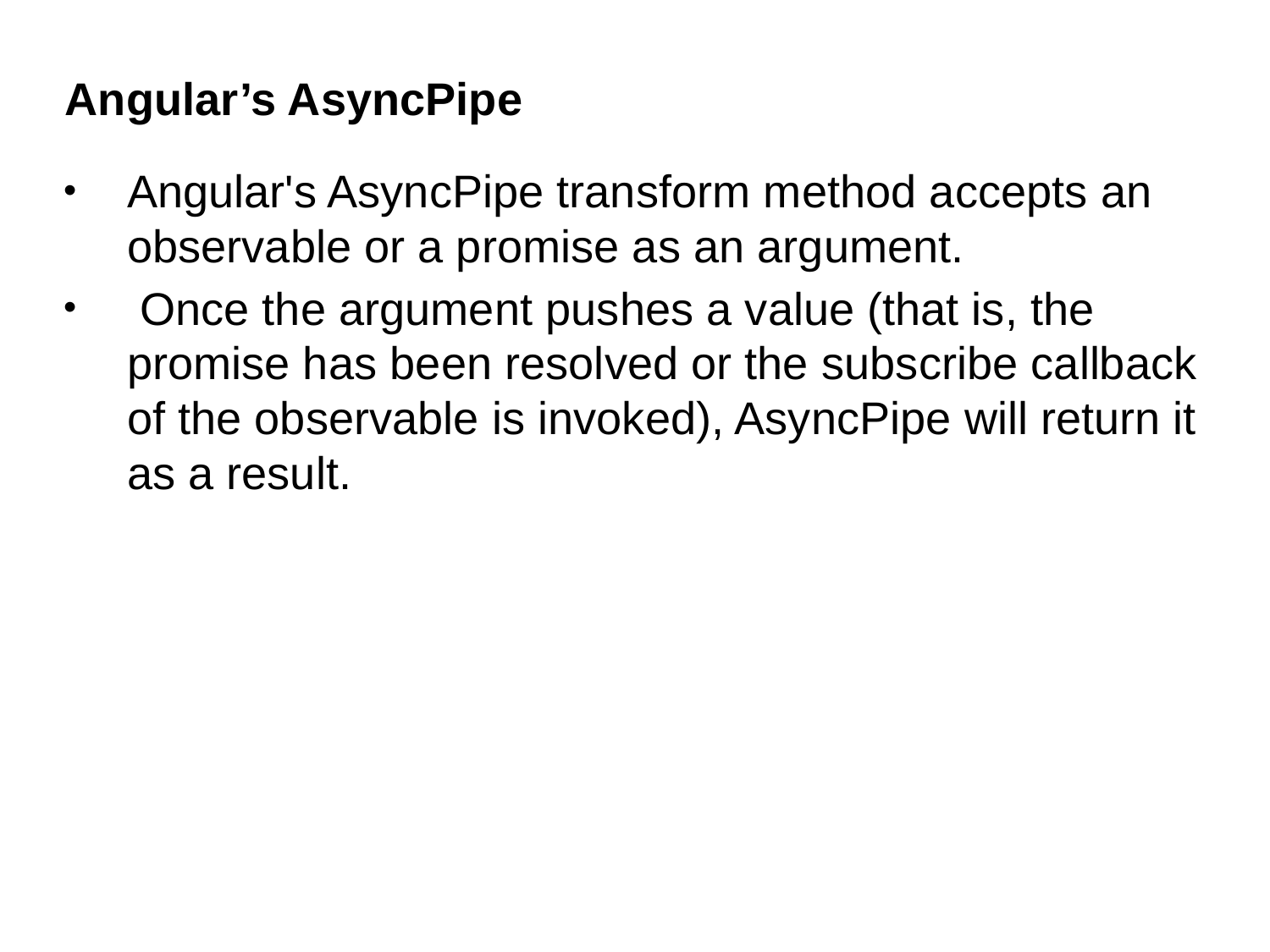

# Angular’s AsyncPipe
Angular's AsyncPipe transform method accepts an observable or a promise as an argument.
 Once the argument pushes a value (that is, the promise has been resolved or the subscribe callback of the observable is invoked), AsyncPipe will return it as a result.